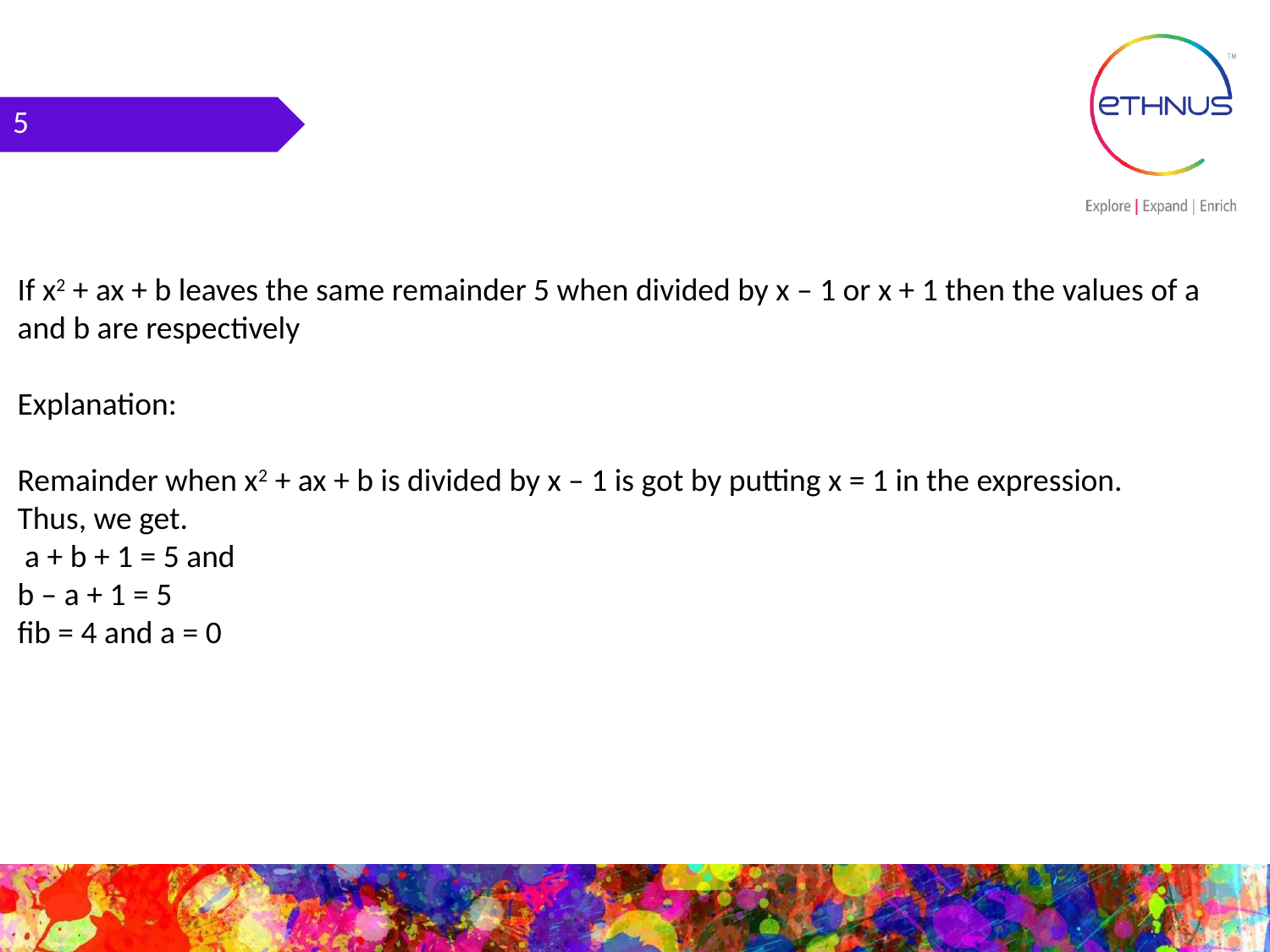

5
If x2 + ax + b leaves the same remainder 5 when divided by x – 1 or x + 1 then the values of a and b are respectively

Explanation:

Remainder when x2 + ax + b is divided by x – 1 is got by putting x = 1 in the expression.
Thus, we get.
 a + b + 1 = 5 and
b – a + 1 = 5
fib = 4 and a = 0